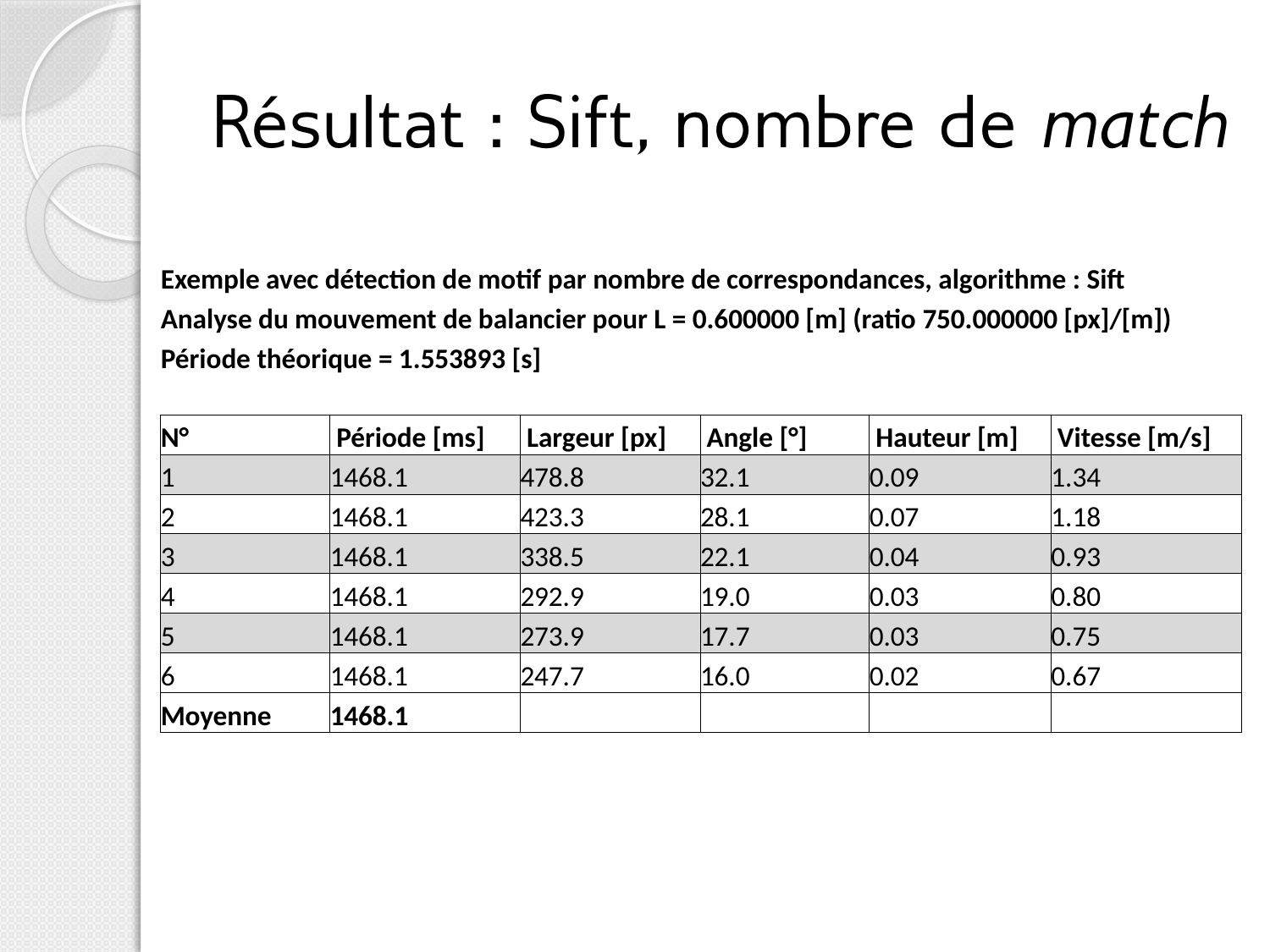

# Résultat : Sift, nombre de match
| Exemple avec détection de motif par nombre de correspondances, algorithme : Sift |  |  |  |  |  |
| --- | --- | --- | --- | --- | --- |
| Analyse du mouvement de balancier pour L = 0.600000 [m] (ratio 750.000000 [px]/[m]) |  |  |  |  |  |
| Période théorique = 1.553893 [s] |  |  |  |  |  |
|  |  |  |  |  |  |
| N° | Période [ms] | Largeur [px] | Angle [°] | Hauteur [m] | Vitesse [m/s] |
| 1 | 1468.1 | 478.8 | 32.1 | 0.09 | 1.34 |
| 2 | 1468.1 | 423.3 | 28.1 | 0.07 | 1.18 |
| 3 | 1468.1 | 338.5 | 22.1 | 0.04 | 0.93 |
| 4 | 1468.1 | 292.9 | 19.0 | 0.03 | 0.80 |
| 5 | 1468.1 | 273.9 | 17.7 | 0.03 | 0.75 |
| 6 | 1468.1 | 247.7 | 16.0 | 0.02 | 0.67 |
| Moyenne | 1468.1 |  |  |  |  |